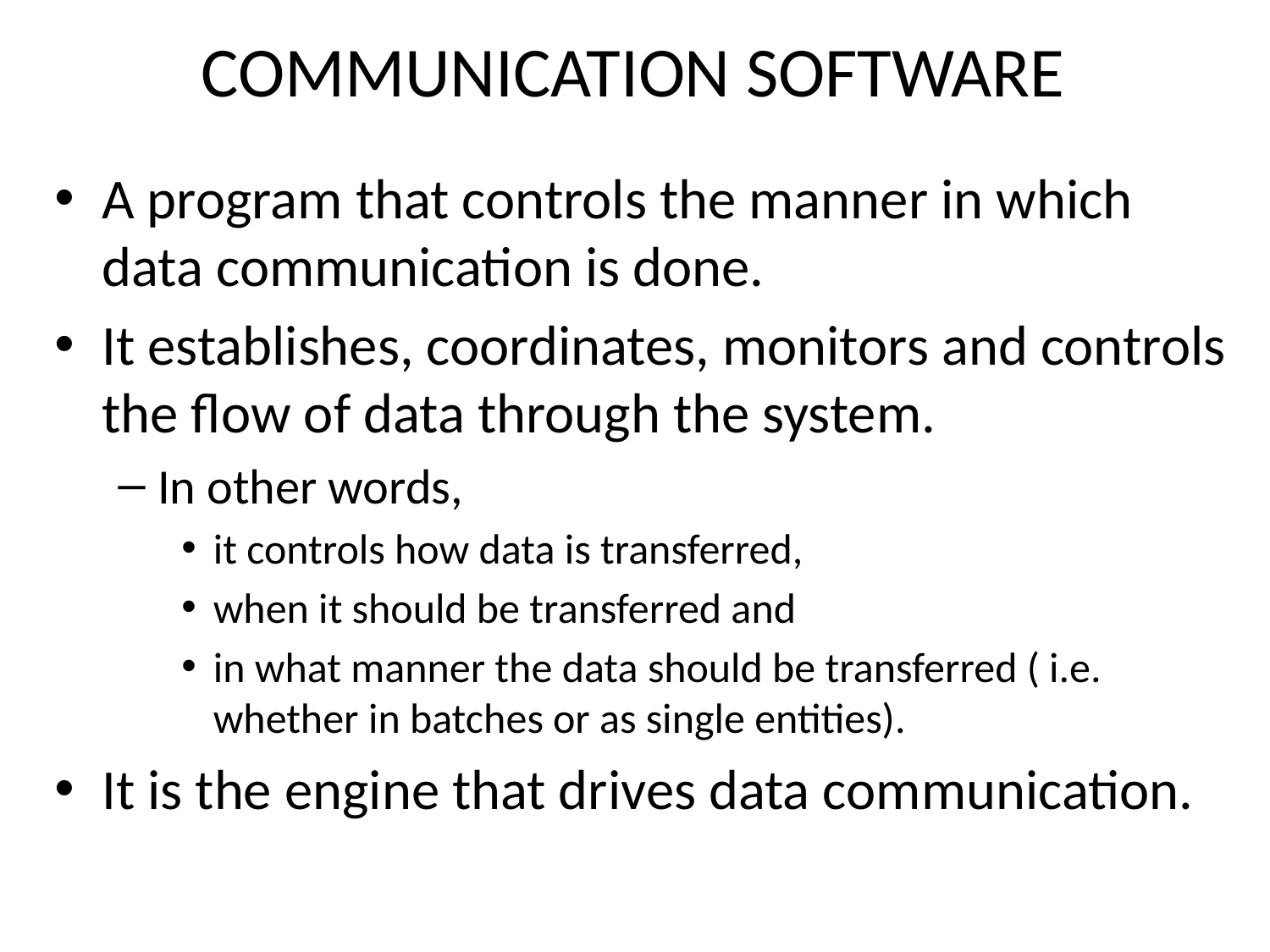

# COMMUNICATION SOFTWARE
A program that controls the manner in which data communication is done.
It establishes, coordinates, monitors and controls the flow of data through the system.
In other words,
it controls how data is transferred,
when it should be transferred and
in what manner the data should be transferred ( i.e. whether in batches or as single entities).
It is the engine that drives data communication.